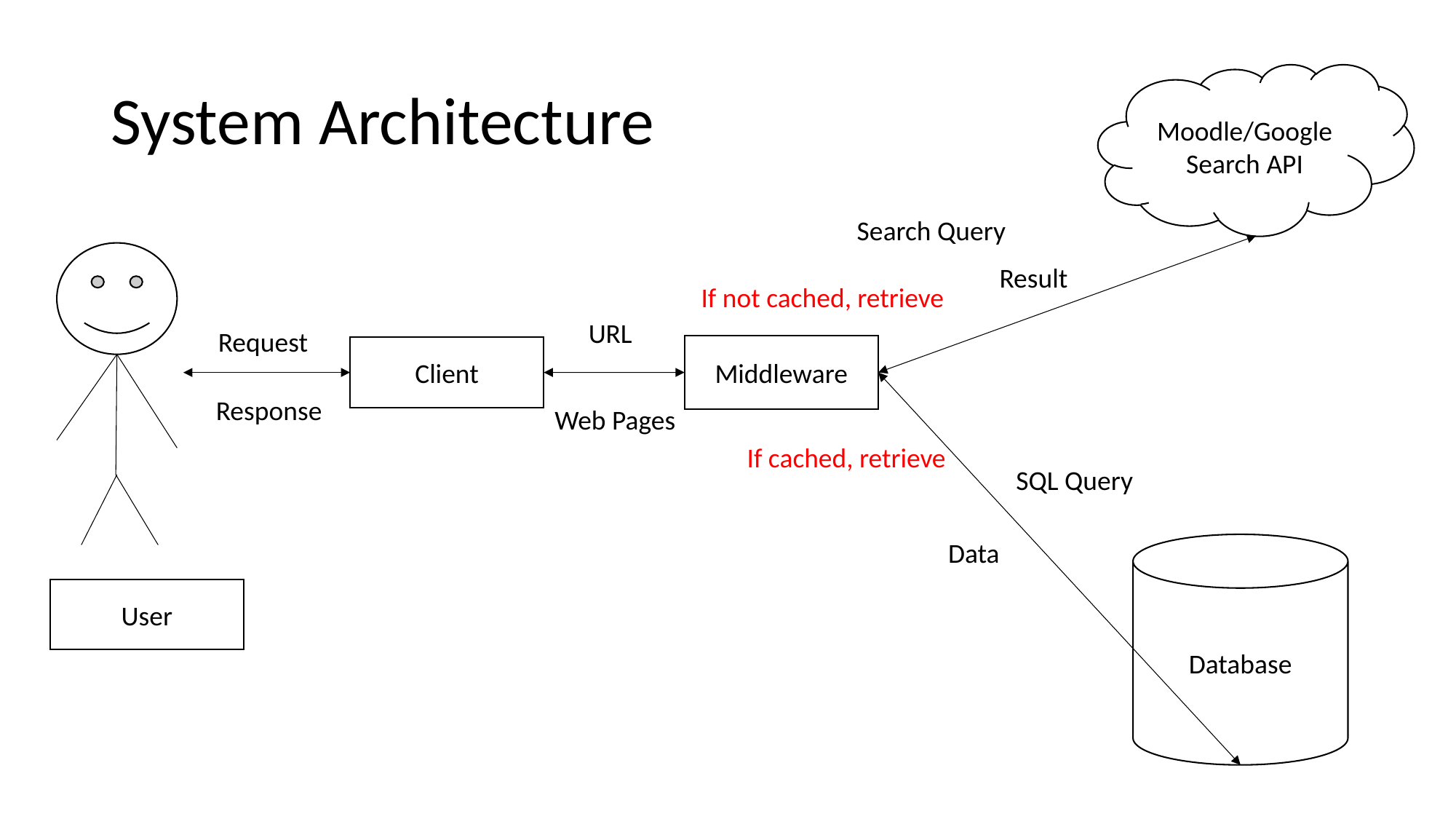

# System Architecture
Moodle/Google
Search API
Search Query

Result
If not cached, retrieve
URL
Request
Middleware
Client
Response
Web Pages
If cached, retrieve
SQL Query
Data
Database
User